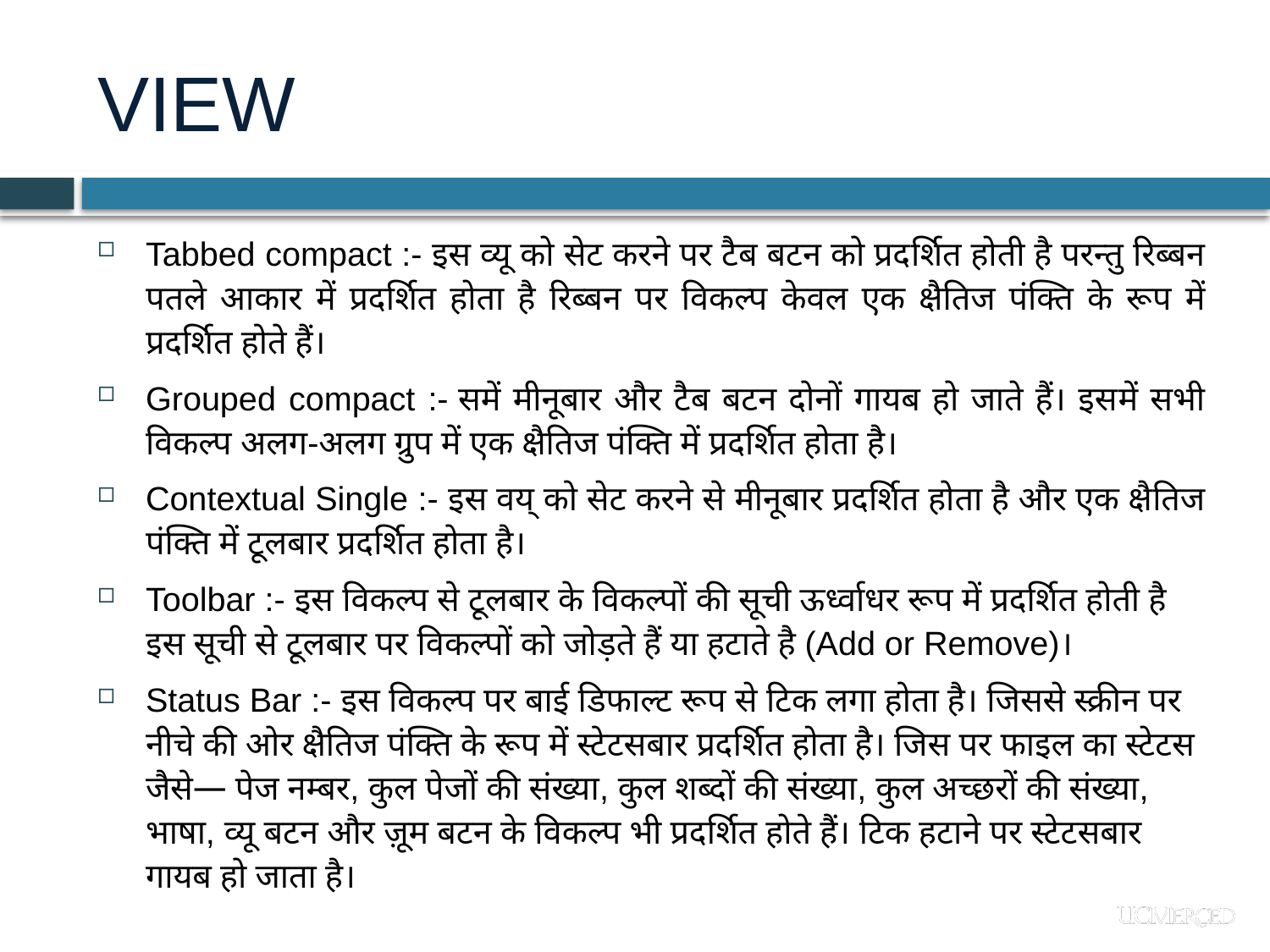

# VIEW
Tabbed compact :- इस व्यू को सेट करने पर टैब बटन को प्रदर्शित होती है परन्तु रिब्बन पतले आकार में प्रदर्शित होता है रिब्बन पर विकल्प केवल एक क्षैतिज पंक्ति के रूप में प्रदर्शित होते हैं।
Grouped compact :- समें मीनूबार और टैब बटन दोनों गायब हो जाते हैं। इसमें सभी विकल्प अलग-अलग ग्रुप में एक क्षैतिज पंक्ति में प्रदर्शित होता है।
Contextual Single :- इस वय् को सेट करने से मीनूबार प्रदर्शित होता है और एक क्षैतिज पंक्ति में टूलबार प्रदर्शित होता है।
Toolbar :- इस विकल्प से टूलबार के विकल्पों की सूची ऊर्ध्वाधर रूप में प्रदर्शित होती है इस सूची से टूलबार पर विकल्पों को जोड़ते हैं या हटाते है (Add or Remove)।
Status Bar :- इस विकल्प पर बाई डिफाल्ट रूप से टिक लगा होता है। जिससे स्क्रीन पर नीचे की ओर क्षैतिज पंक्ति के रूप में स्टेटसबार प्रदर्शित होता है। जिस पर फाइल का स्टेटस जैसे— पेज नम्बर, कुल पेजों की संख्या, कुल शब्दों की संख्या, कुल अच्छरों की संख्या, भाषा, व्यू बटन और ज़ूम बटन के विकल्प भी प्रदर्शित होते हैं। टिक हटाने पर स्टेटसबार गायब हो जाता है।